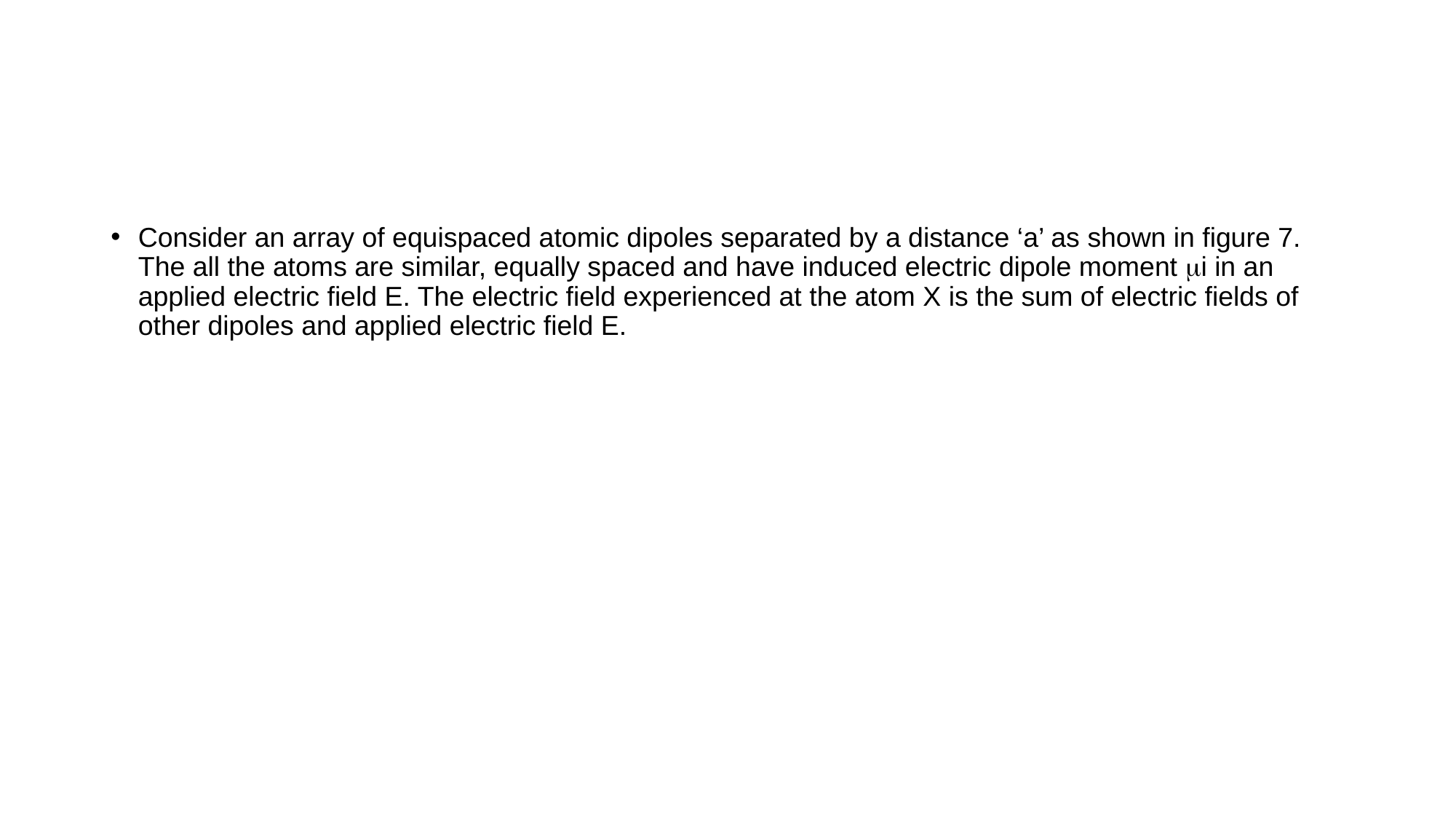

Consider an array of equispaced atomic dipoles separated by a distance ‘a’ as shown in figure 7. The all the atoms are similar, equally spaced and have induced electric dipole moment μi in an applied electric field E. The electric field experienced at the atom X is the sum of electric fields of other dipoles and applied electric field E.